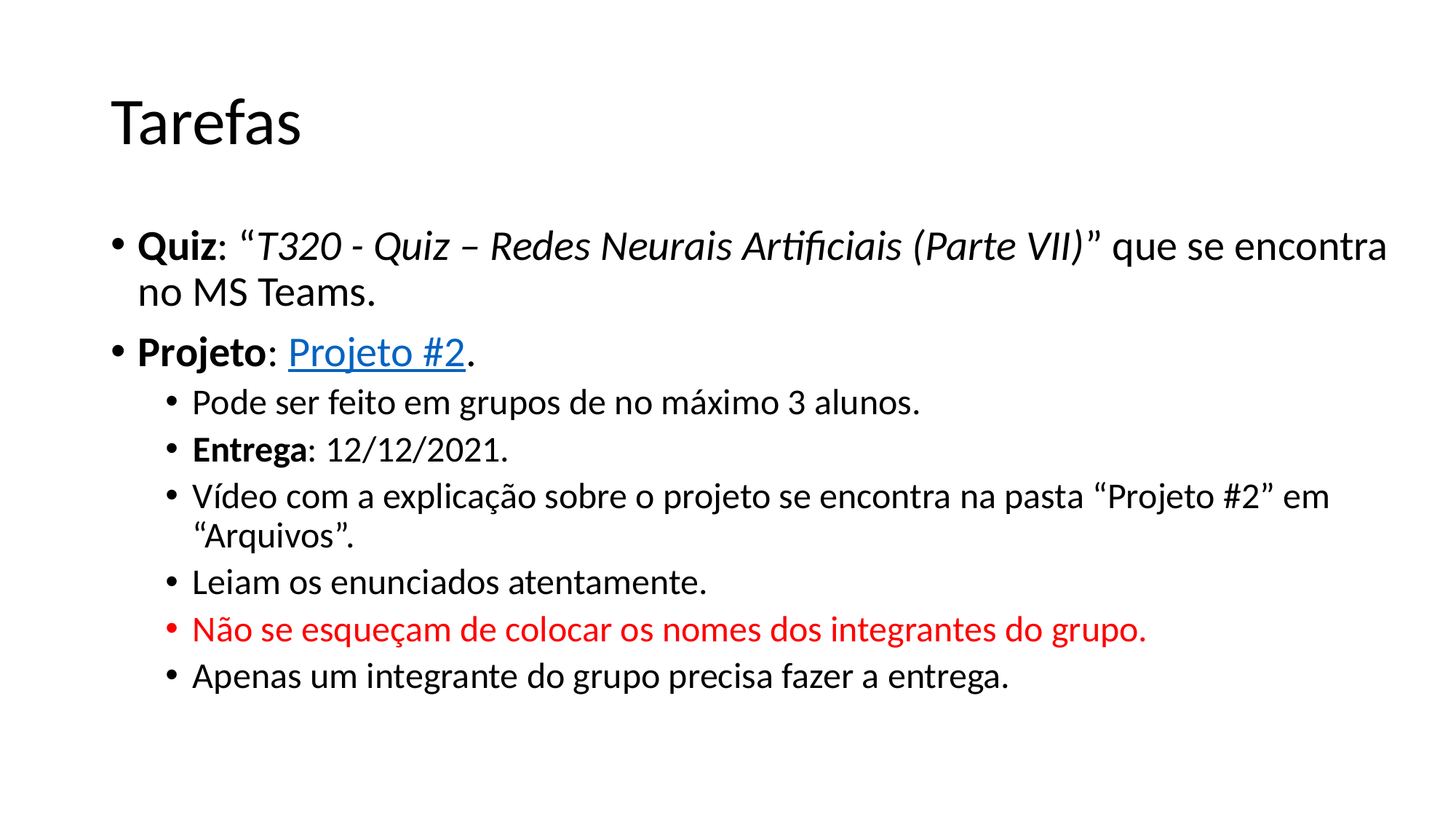

# Tarefas
Quiz: “T320 - Quiz – Redes Neurais Artificiais (Parte VII)” que se encontra no MS Teams.
Projeto: Projeto #2.
Pode ser feito em grupos de no máximo 3 alunos.
Entrega: 12/12/2021.
Vídeo com a explicação sobre o projeto se encontra na pasta “Projeto #2” em “Arquivos”.
Leiam os enunciados atentamente.
Não se esqueçam de colocar os nomes dos integrantes do grupo.
Apenas um integrante do grupo precisa fazer a entrega.